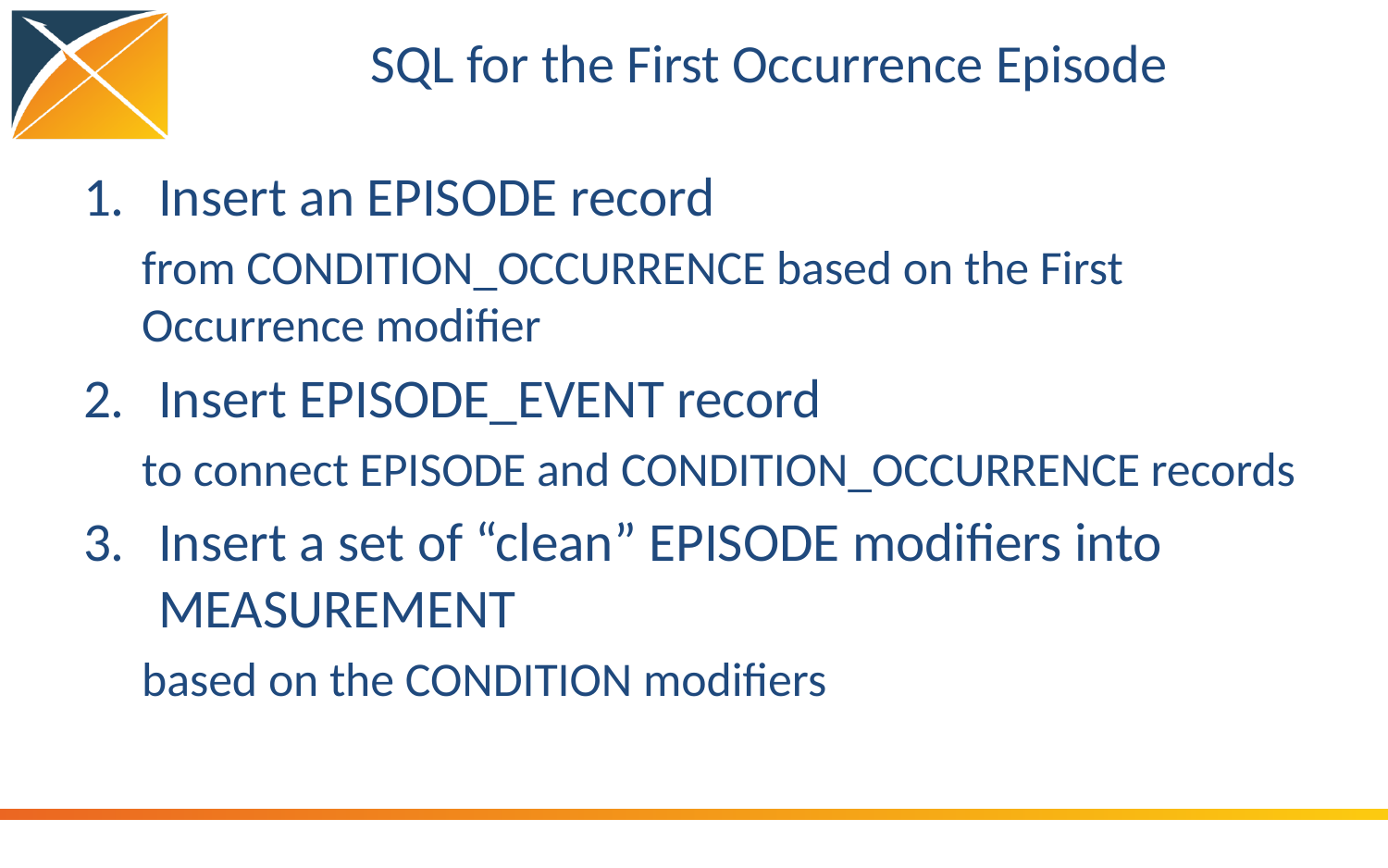

# SQL for the First Occurrence Episode
Insert an EPISODE record
from CONDITION_OCCURRENCE based on the First Occurrence modifier
Insert EPISODE_EVENT record
to connect EPISODE and CONDITION_OCCURRENCE records
Insert a set of “clean” EPISODE modifiers into MEASUREMENT
based on the CONDITION modifiers